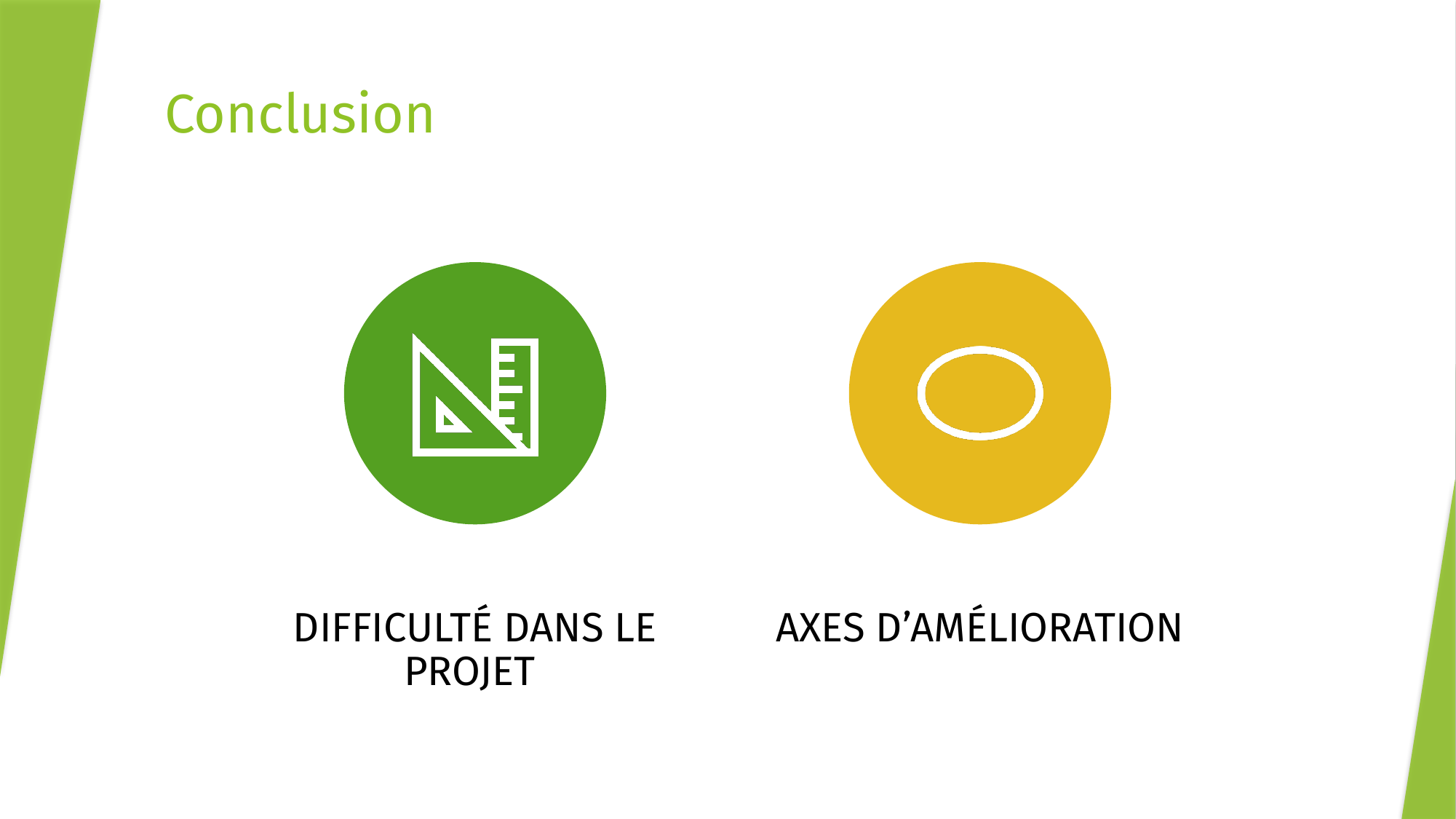

# Conclusion
Difficulté dans le projet
Axes d’amélioration